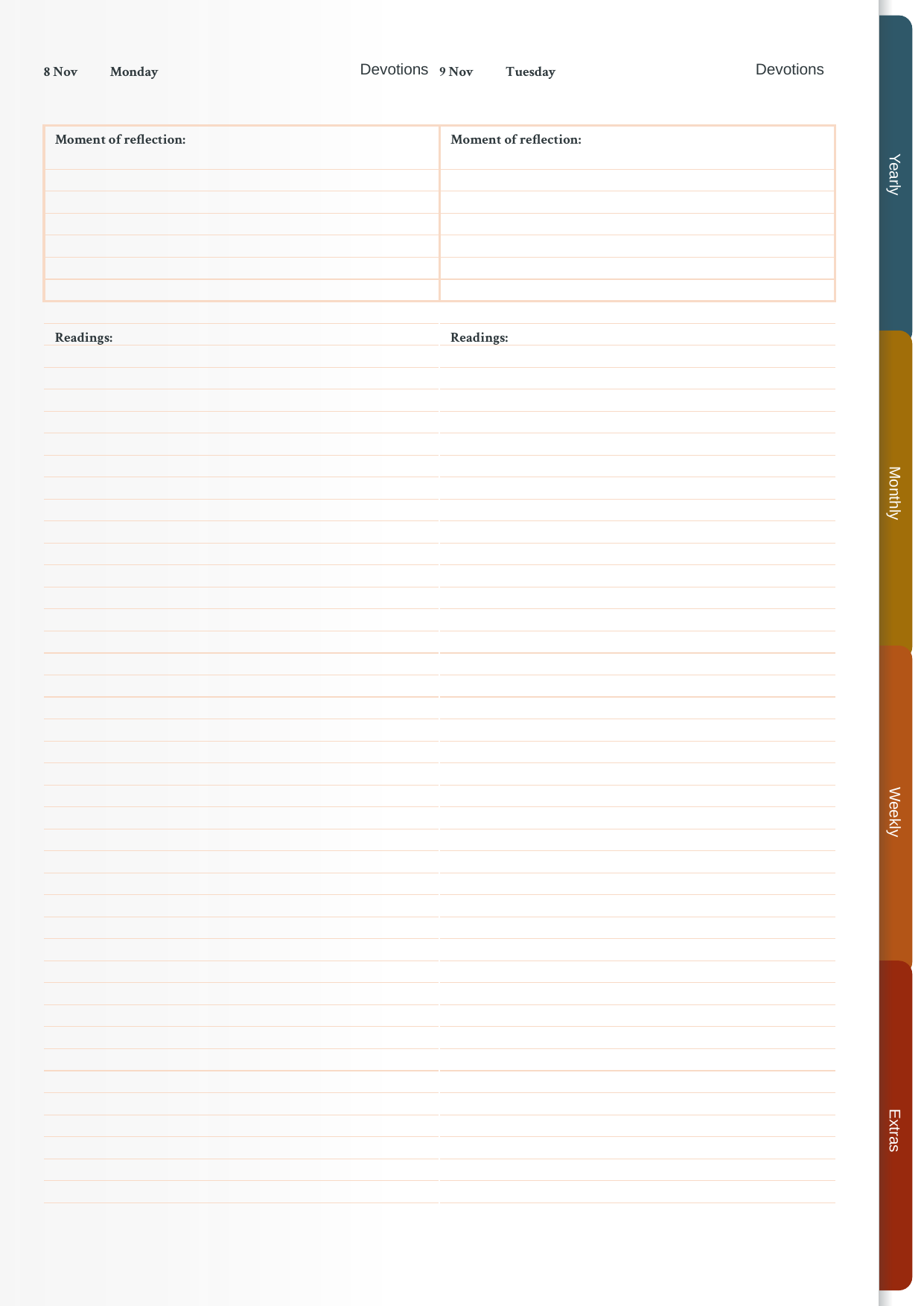

# 8November - 9November
Yearly
8 Nov
Monday
Devotions
9 Nov
Tuesday
Devotions
Monthly
Weekly
Extras